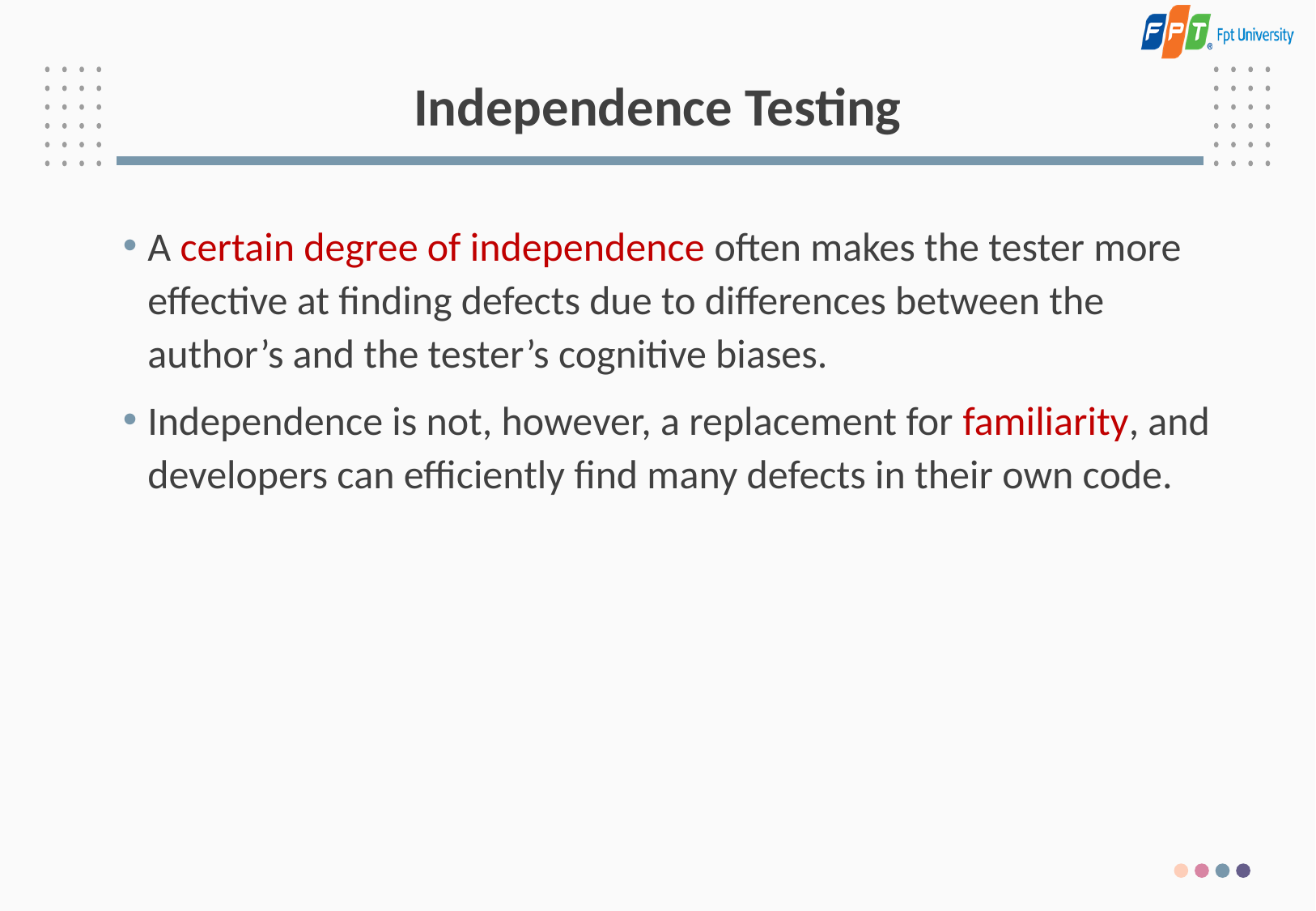

# Independence Testing
A certain degree of independence often makes the tester more effective at finding defects due to differences between the author’s and the tester’s cognitive biases.
Independence is not, however, a replacement for familiarity, and developers can efficiently find many defects in their own code.